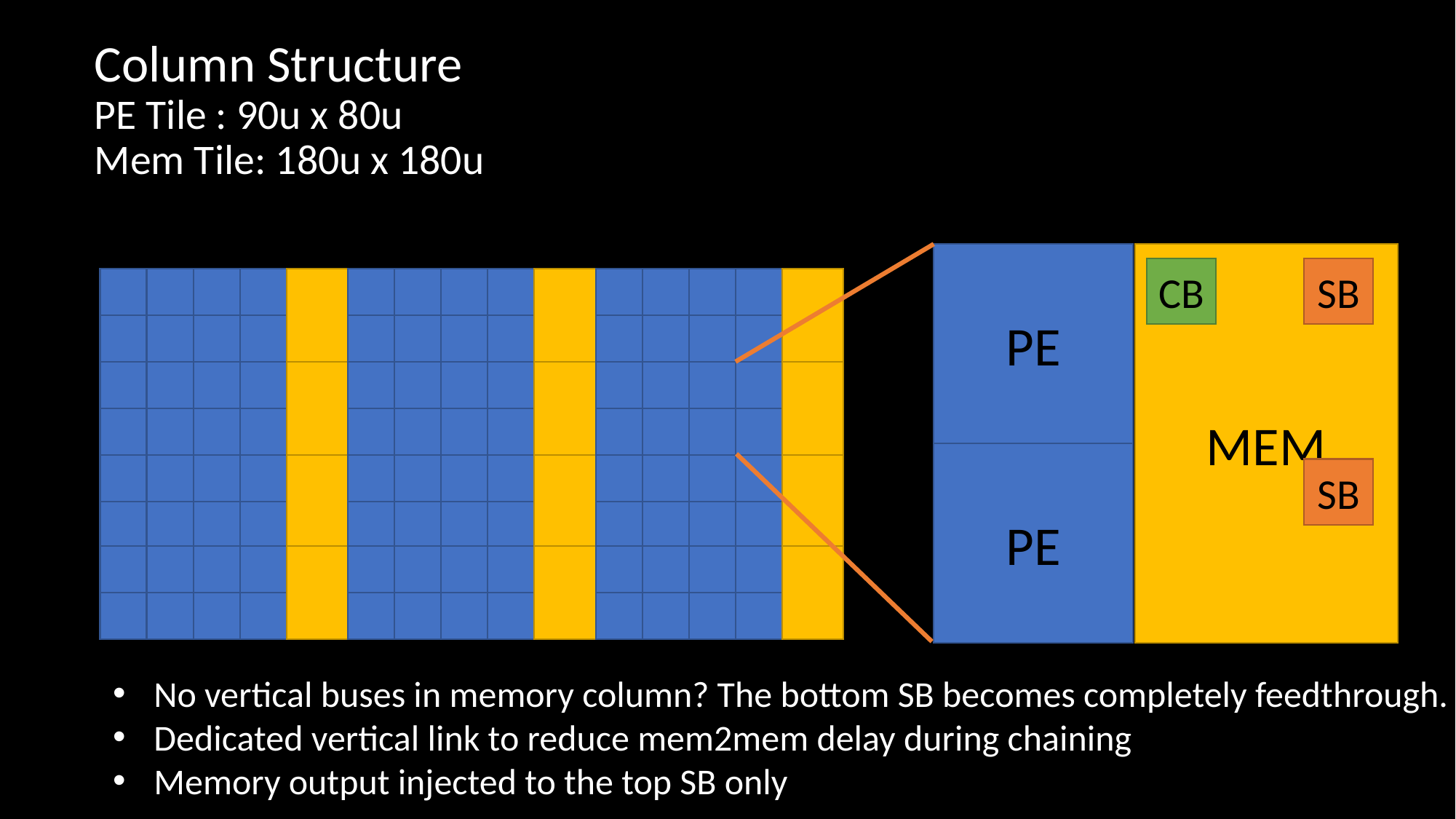

# Column Structure PE Tile : 90u x 80u Mem Tile: 180u x 180u
PE
MEM
CB
SB

PE

SB

No vertical buses in memory column? The bottom SB becomes completely feedthrough.
Dedicated vertical link to reduce mem2mem delay during chaining
Memory output injected to the top SB only